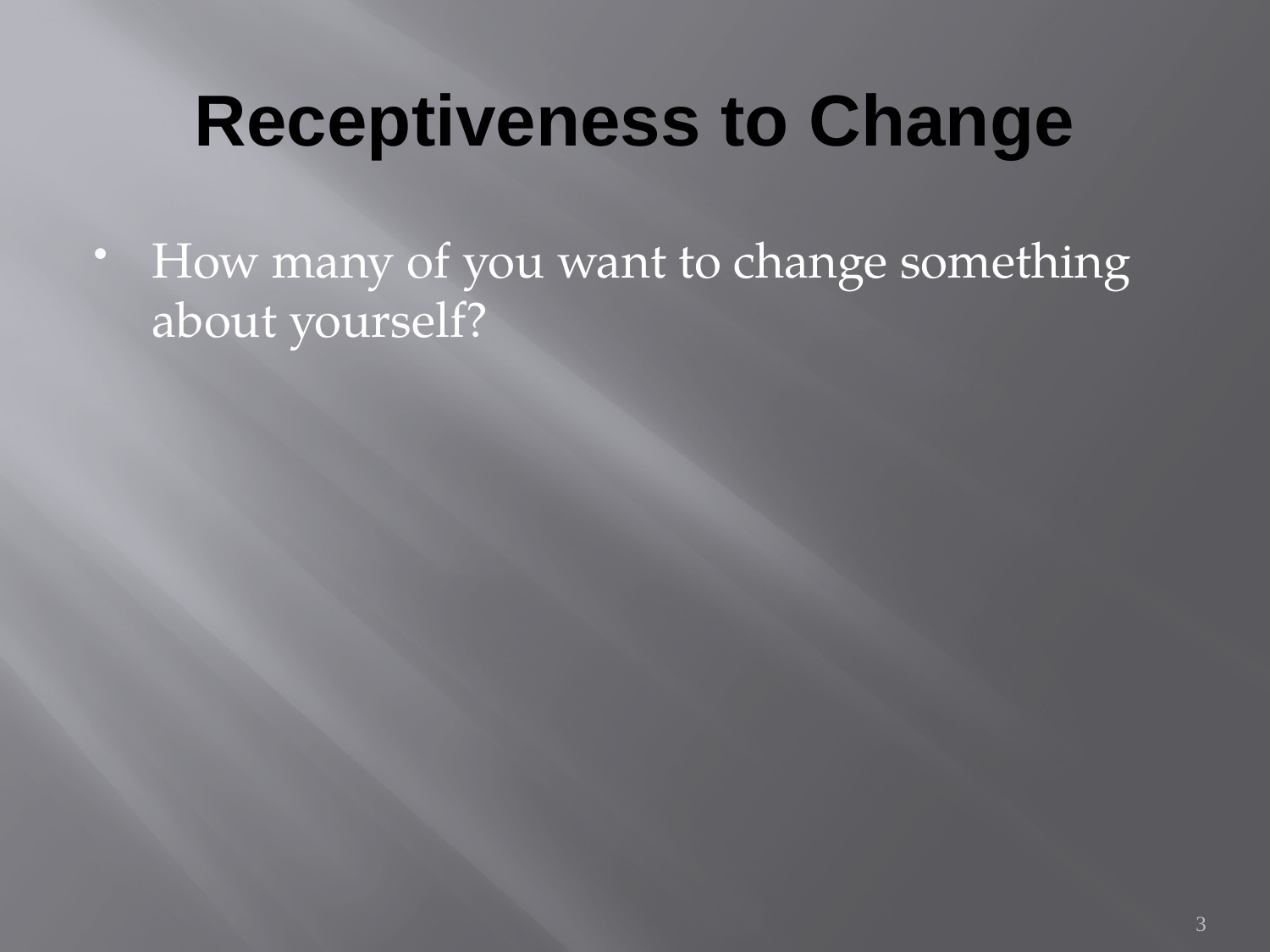

# Receptiveness to Change
How many of you want to change something about yourself?
3